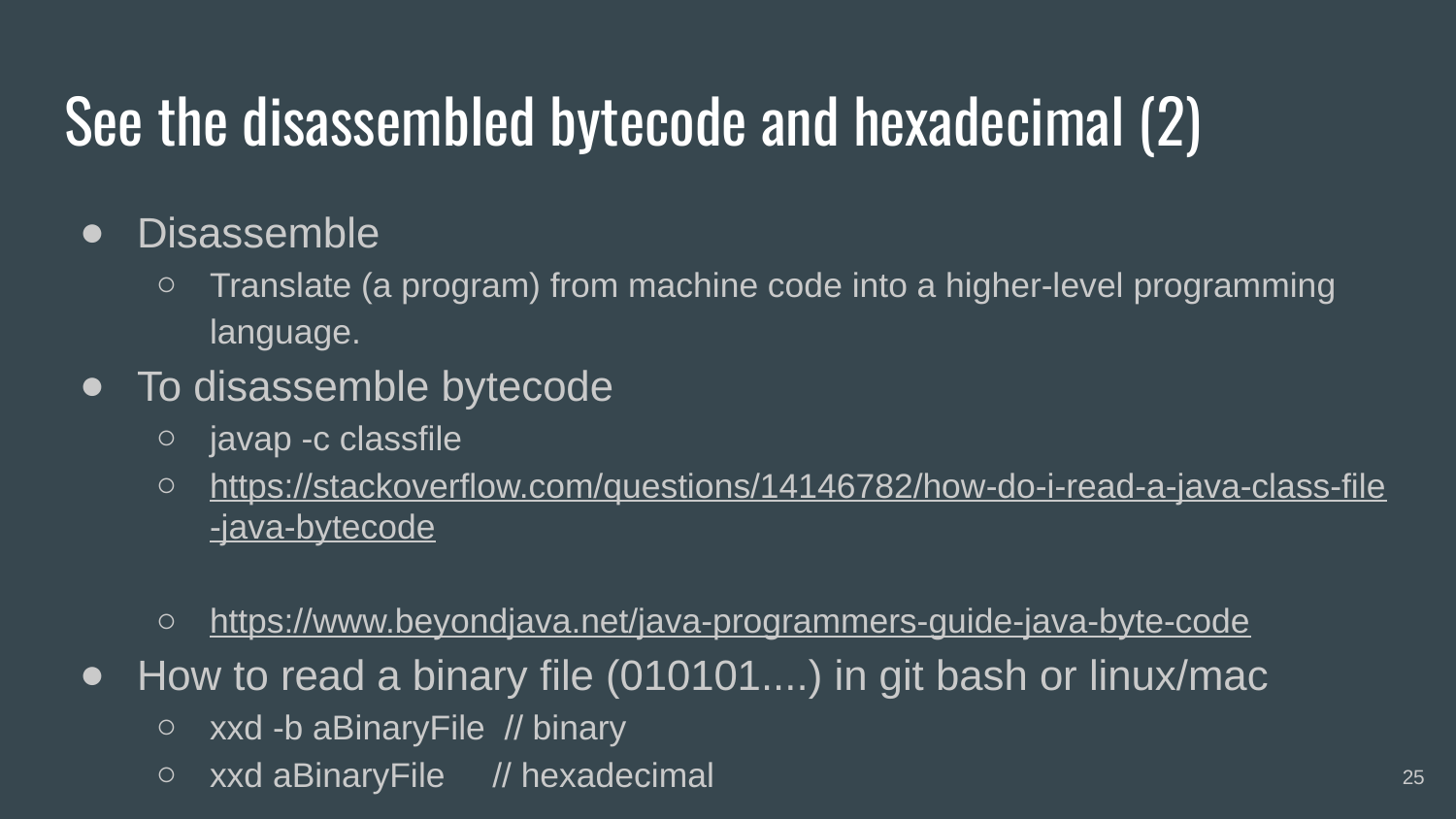

# See the disassembled bytecode and hexadecimal (2)

Disassemble
Translate (a program) from machine code into a higher-level programming language.
To disassemble bytecode
javap -c classfile
https://stackoverflow.com/questions/14146782/how-do-i-read-a-java-class-file-java-bytecode
https://www.beyondjava.net/java-programmers-guide-java-byte-code
How to read a binary file (010101....) in git bash or linux/mac
xxd -b aBinaryFile  // binary
xxd aBinaryFile     // hexadecimal
25